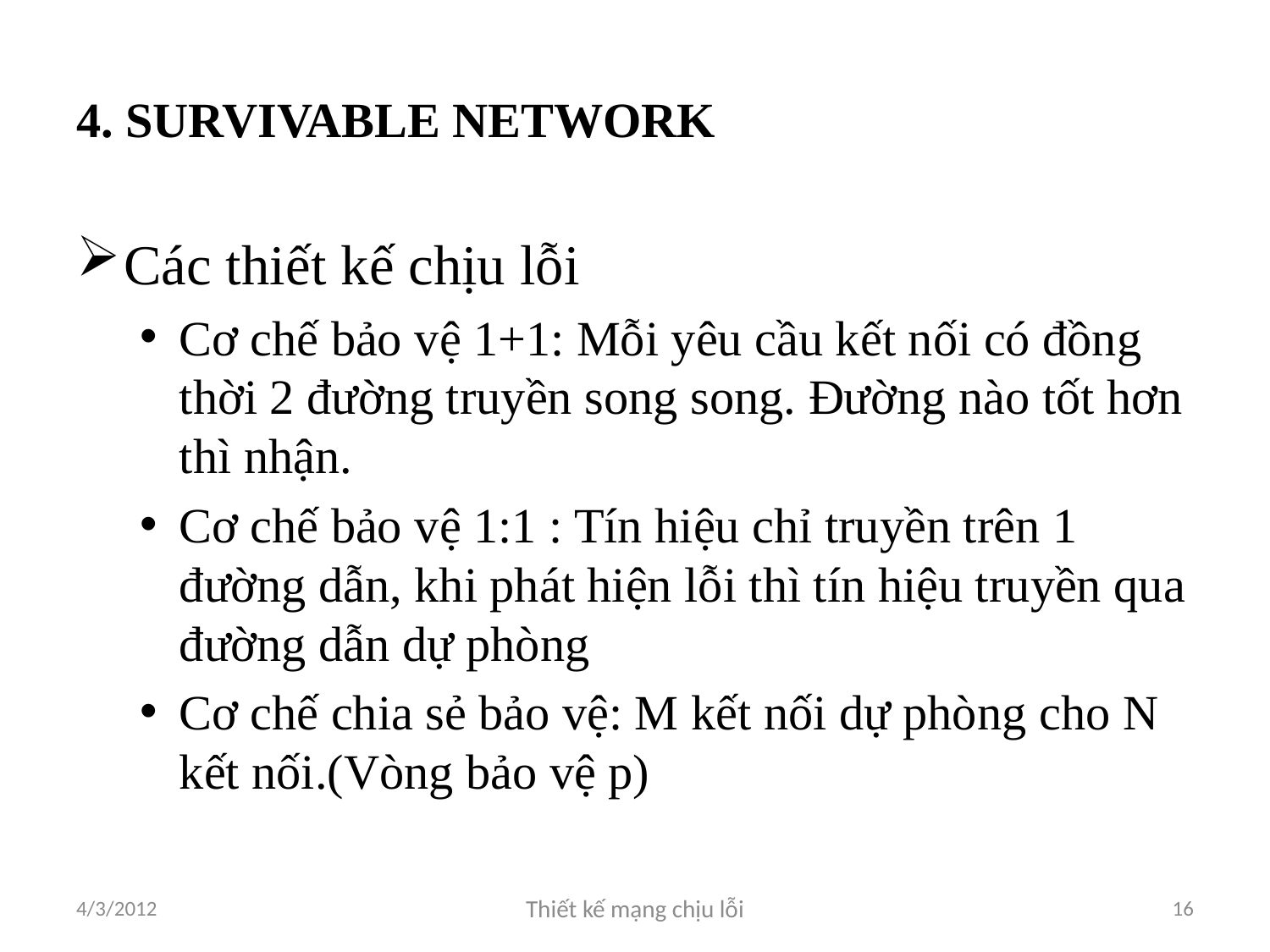

# 4. SURVIVABLE NETWORK
Các thiết kế chịu lỗi
Cơ chế bảo vệ 1+1: Mỗi yêu cầu kết nối có đồng thời 2 đường truyền song song. Đường nào tốt hơn thì nhận.
Cơ chế bảo vệ 1:1 : Tín hiệu chỉ truyền trên 1 đường dẫn, khi phát hiện lỗi thì tín hiệu truyền qua đường dẫn dự phòng
Cơ chế chia sẻ bảo vệ: M kết nối dự phòng cho N kết nối.(Vòng bảo vệ p)
4/3/2012
Thiết kế mạng chịu lỗi
16